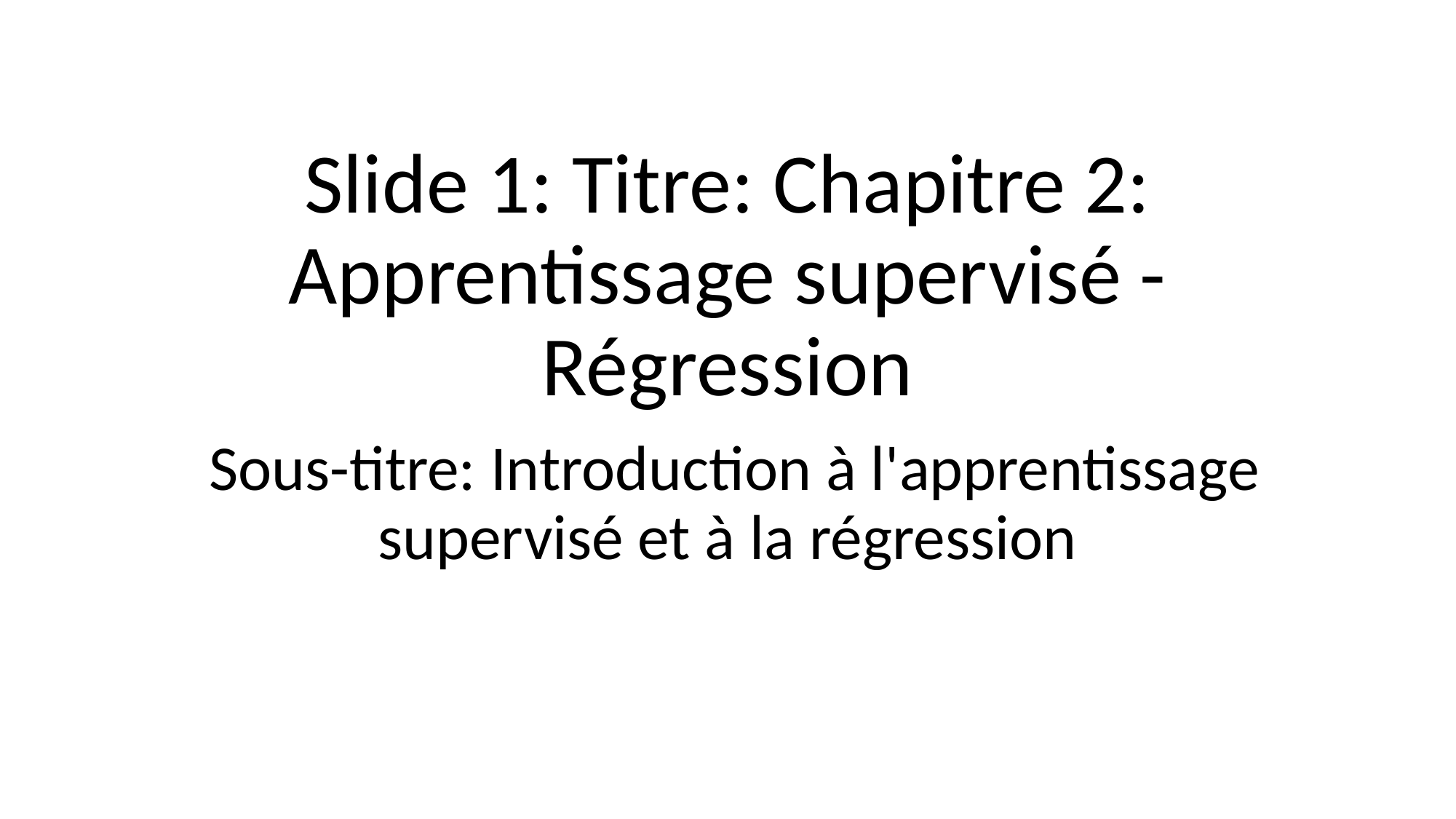

# Slide 1: Titre: Chapitre 2: Apprentissage supervisé - Régression
 Sous-titre: Introduction à l'apprentissage supervisé et à la régression